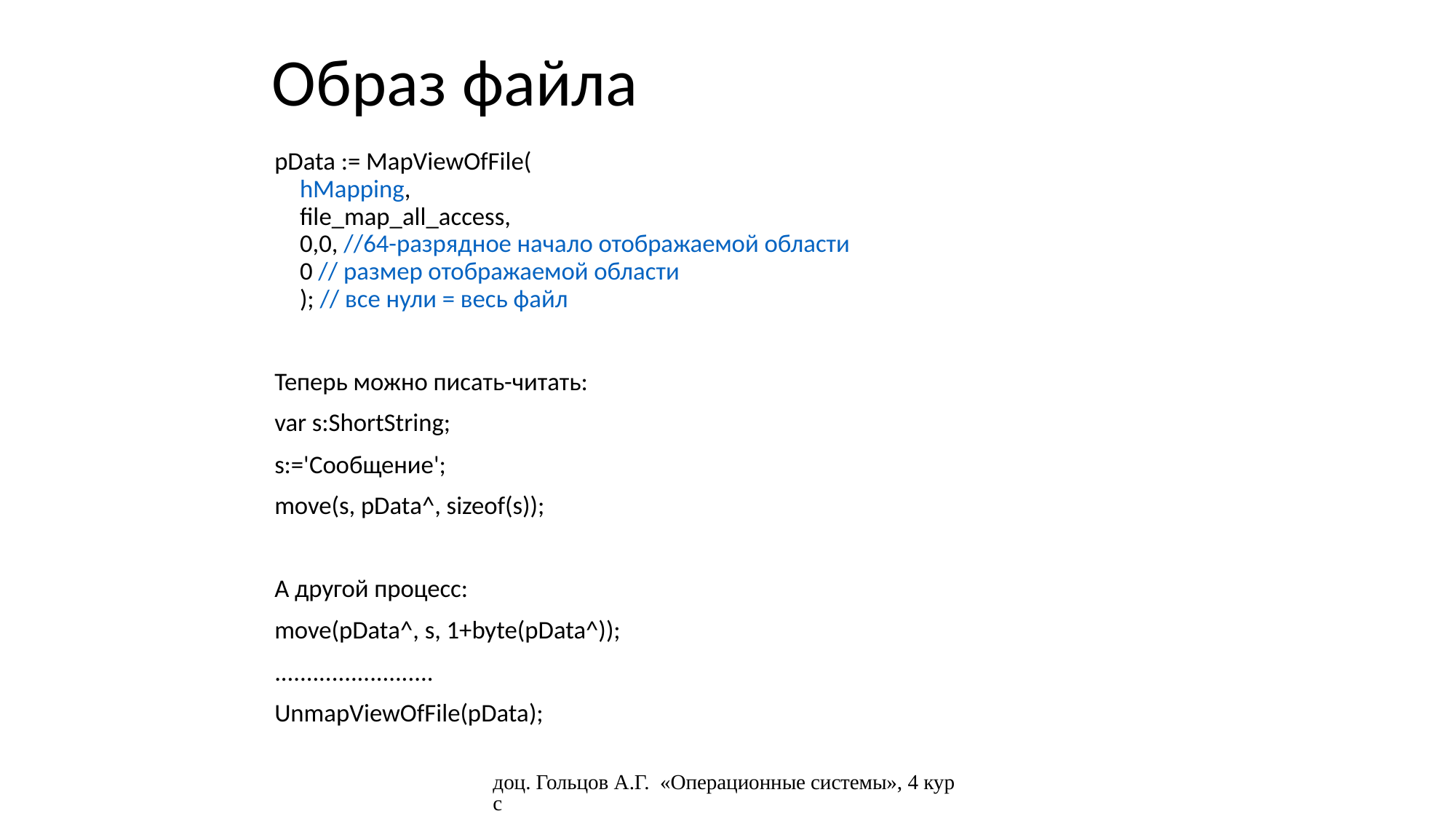

# Образ файла
pData := MapViewOfFile(
hMapping,
file_map_all_access,
0,0, //64-разрядное начало отображаемой области
0 // размер отображаемой области
); // все нули = весь файл

Теперь можно писать-читать:
var s:ShortString;
s:='Сообщение';
move(s, pData^, sizeof(s));

А другой процесс:
move(pData^, s, 1+byte(pData^));
.........................
UnmapViewOfFile(pData);
доц. Гольцов А.Г.  «Операционные системы», 4 курс